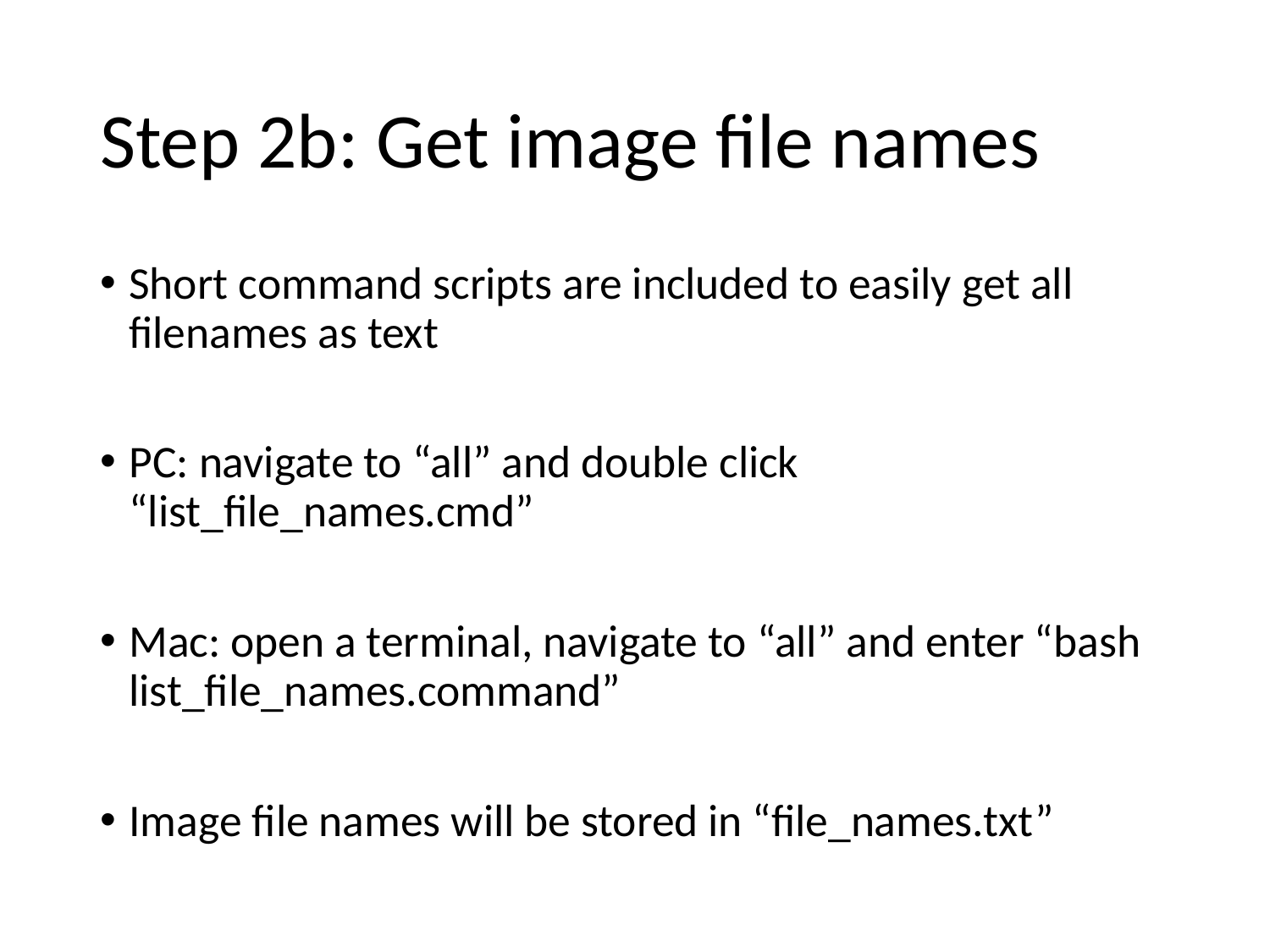

# Step 2b: Get image file names
Short command scripts are included to easily get all filenames as text

PC: navigate to “all” and double click “list_file_names.cmd”

Mac: open a terminal, navigate to “all” and enter “bash list_file_names.command”

Image file names will be stored in “file_names.txt”